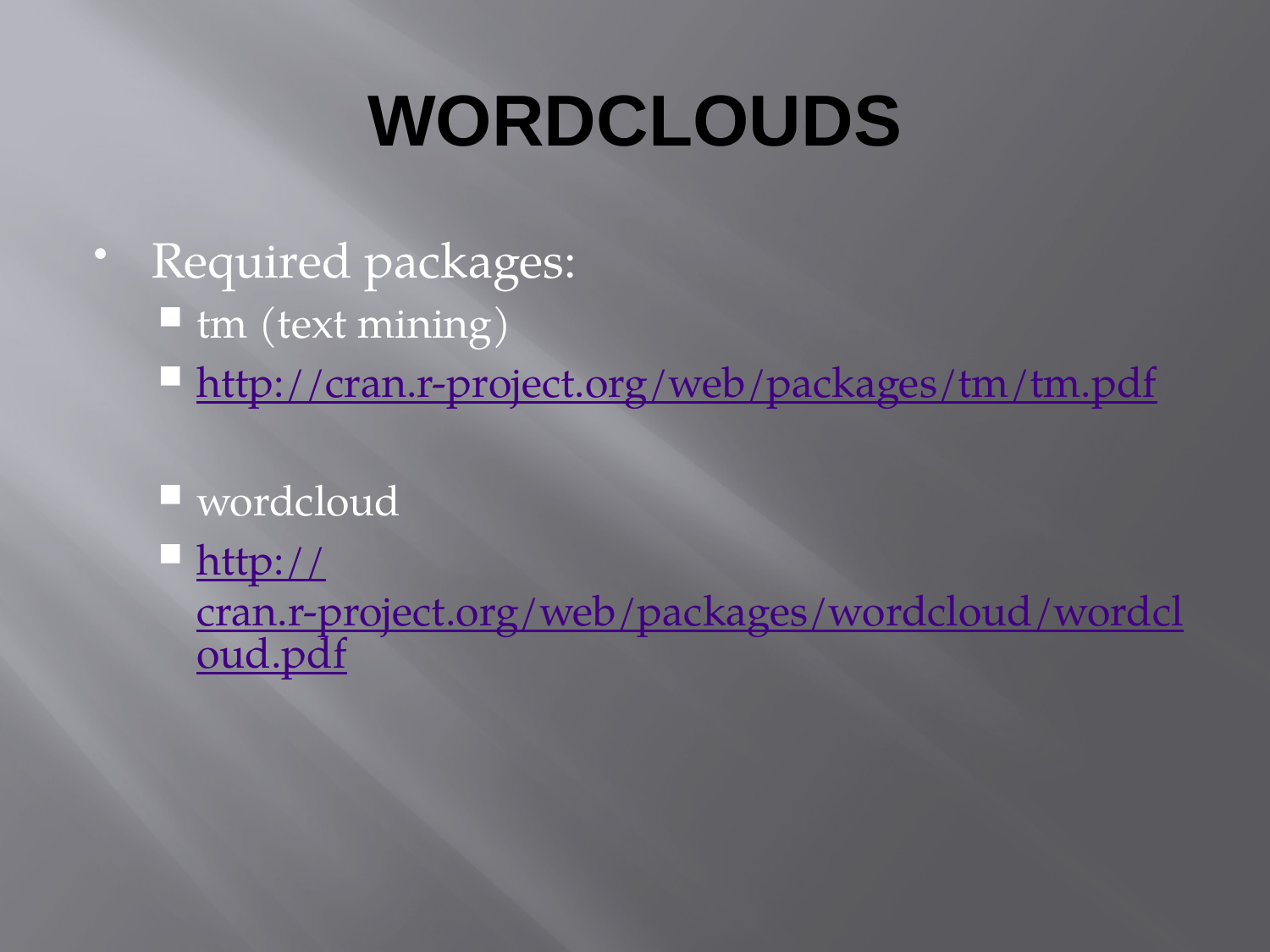

# WORDCLOUDS
Required packages:
tm (text mining)
http://cran.r-project.org/web/packages/tm/tm.pdf

wordcloud
http://cran.r-project.org/web/packages/wordcloud/wordcloud.pdf